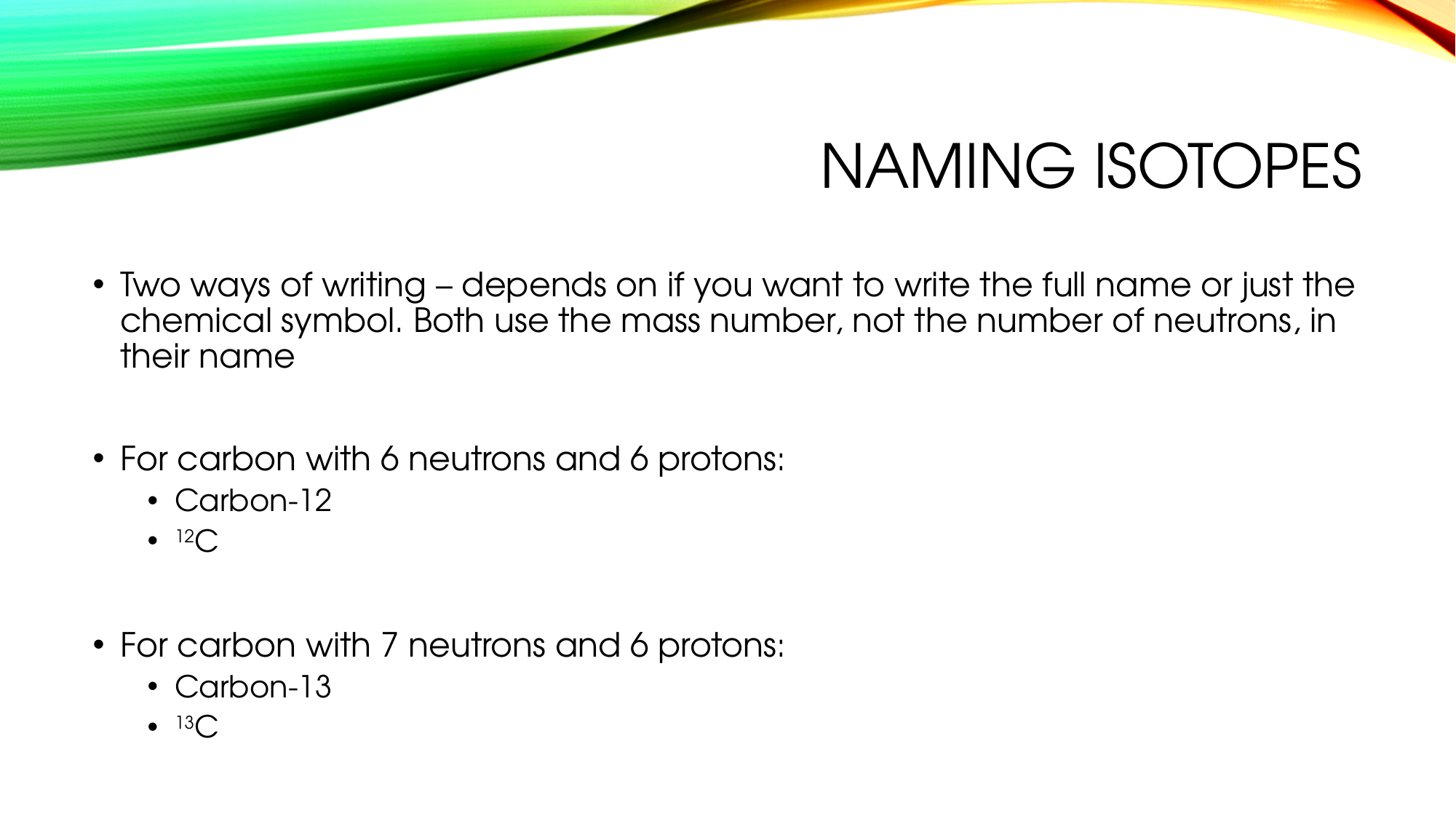

# Naming isotopes
Two ways of writing – depends on if you want to write the full name or just the chemical symbol. Both use the mass number, not the number of neutrons, in their name

For carbon with 6 neutrons and 6 protons:
Carbon-12
12C

For carbon with 7 neutrons and 6 protons:
Carbon-13
13C